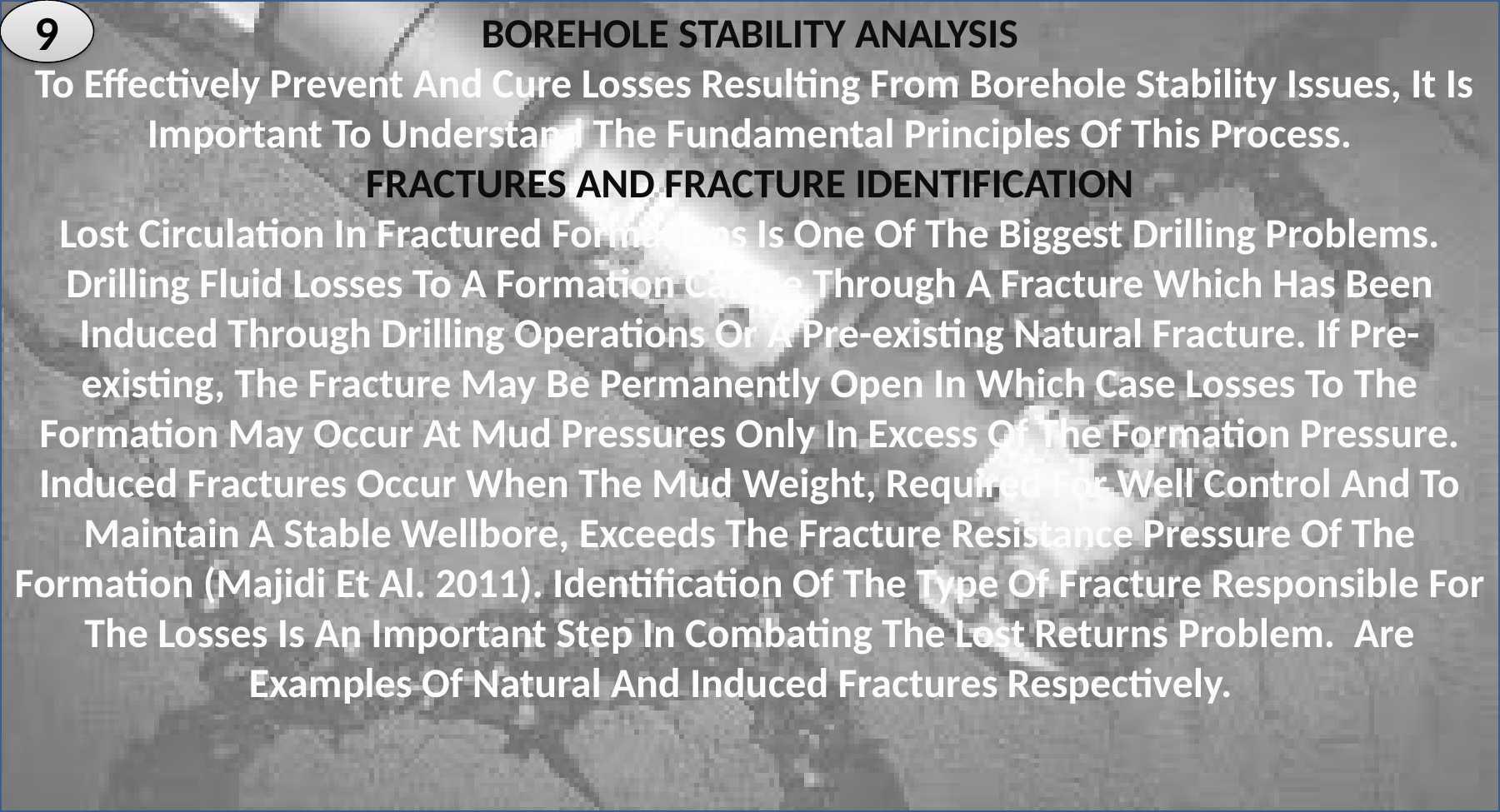

BOREHOLE STABILITY ANALYSIS
 To Effectively Prevent And Cure Losses Resulting From Borehole Stability Issues, It Is Important To Understand The Fundamental Principles Of This Process.
  FRACTURES AND FRACTURE IDENTIFICATION
Lost Circulation In Fractured Formations Is One Of The Biggest Drilling Problems. Drilling Fluid Losses To A Formation Can Be Through A Fracture Which Has Been Induced Through Drilling Operations Or A Pre-existing Natural Fracture. If Pre-existing, The Fracture May Be Permanently Open In Which Case Losses To The Formation May Occur At Mud Pressures Only In Excess Of The Formation Pressure. Induced Fractures Occur When The Mud Weight, Required For Well Control And To Maintain A Stable Wellbore, Exceeds The Fracture Resistance Pressure Of The Formation (Majidi Et Al. 2011). Identification Of The Type Of Fracture Responsible For The Losses Is An Important Step In Combating The Lost Returns Problem.  Are Examples Of Natural And Induced Fractures Respectively.

9